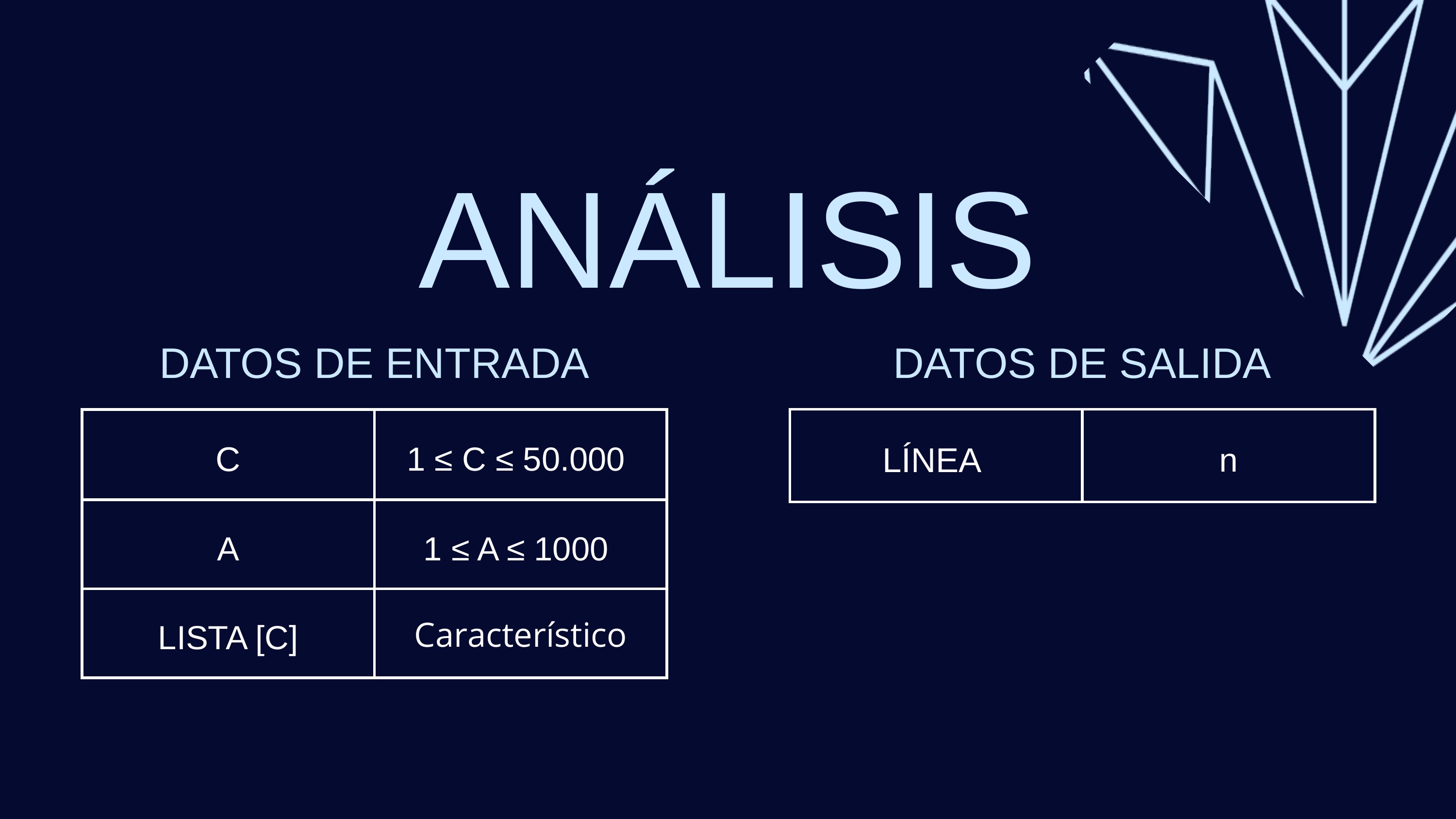

ANÁLISIS
DATOS DE ENTRADA
DATOS DE SALIDA
| LÍNEA | n |
| --- | --- |
| C | 1 ≤ C ≤ 50.000 |
| --- | --- |
| A | 1 ≤ A ≤ 1000 |
| LISTA [C] | Característico |